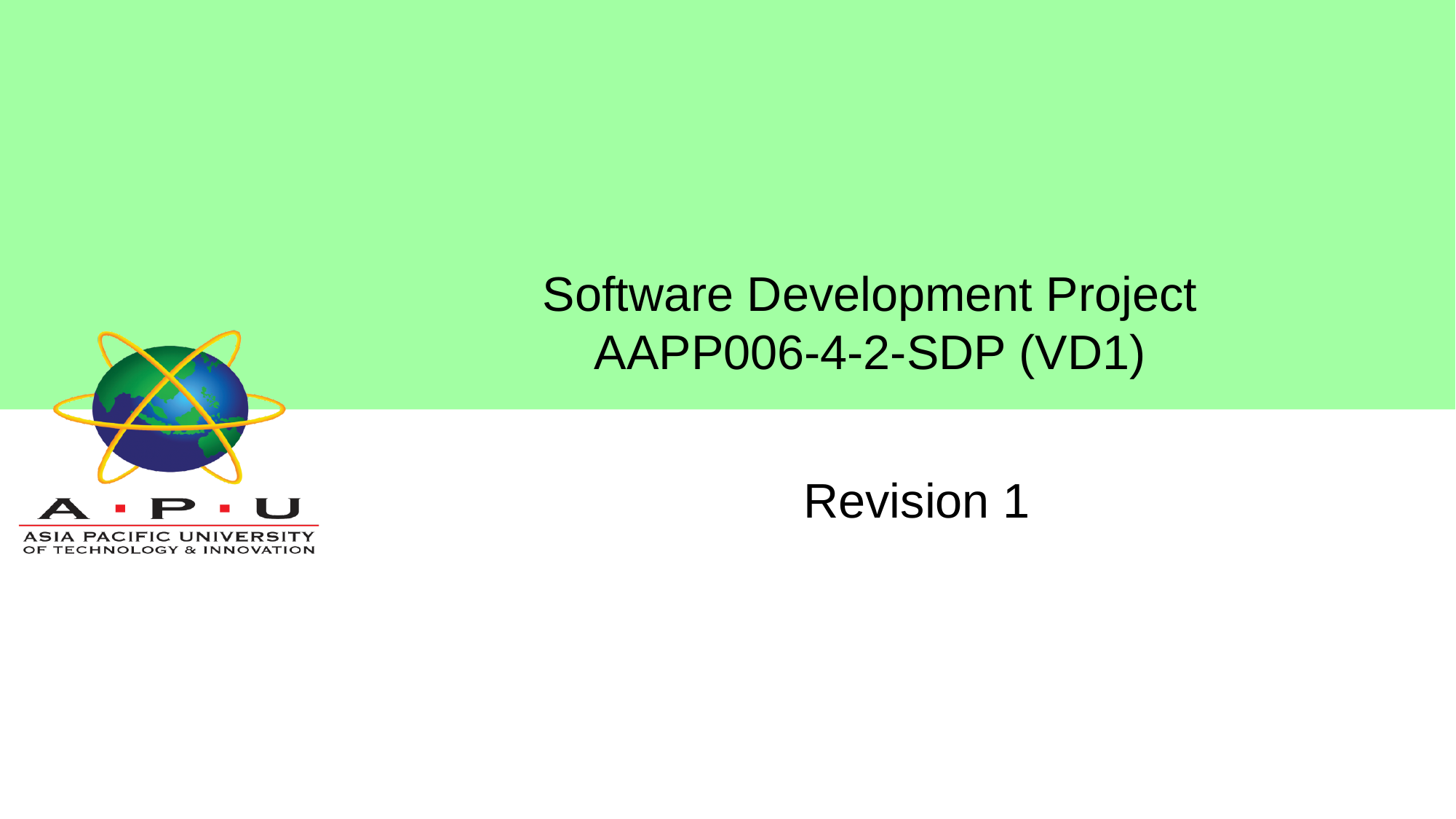

# Software Development Project AAPP006-4-2-SDP (VD1)
Revision 1